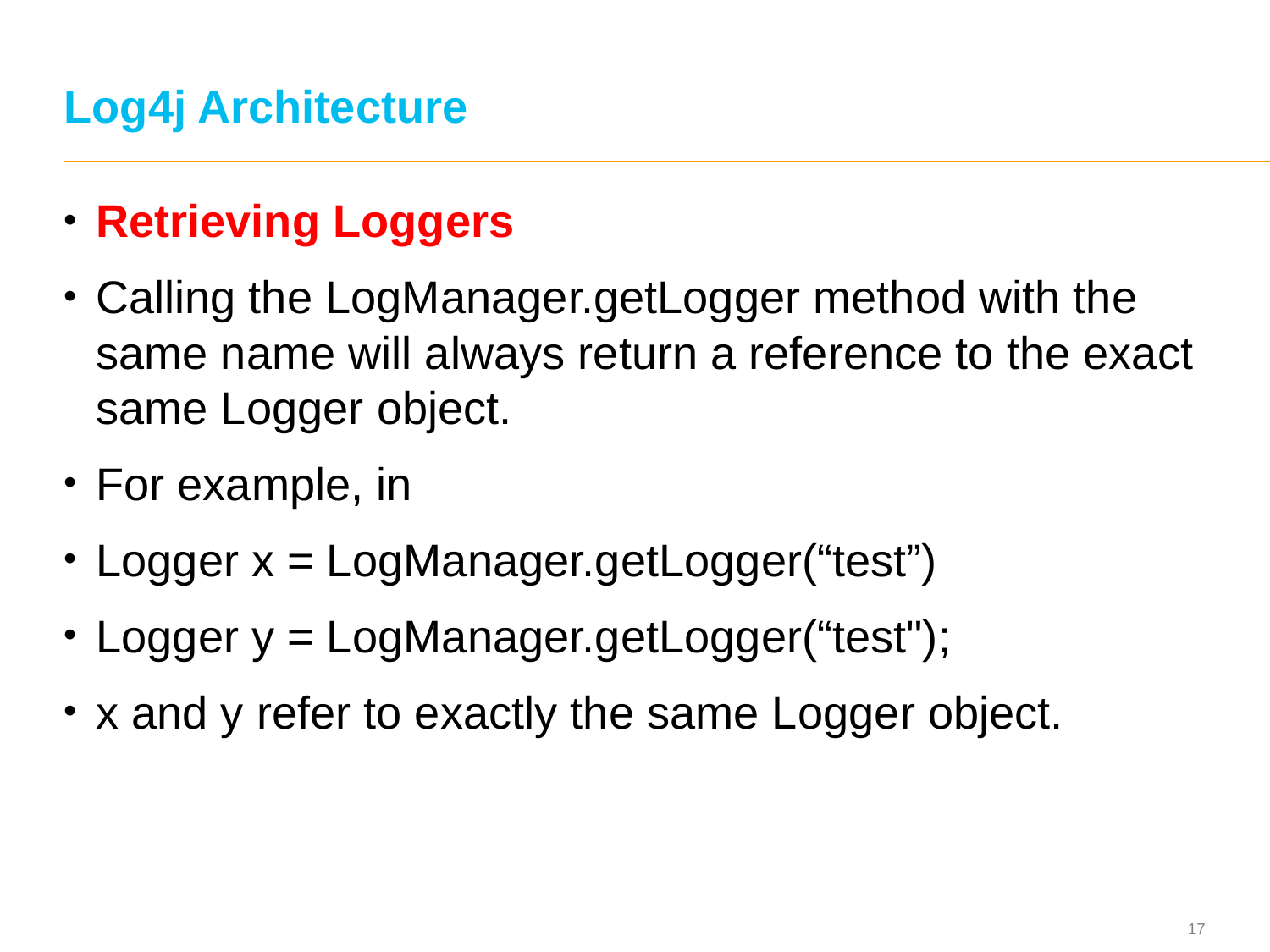

# Log4j Architecture
Retrieving Loggers
Calling the LogManager.getLogger method with the same name will always return a reference to the exact same Logger object.
For example, in
Logger x = LogManager.getLogger(“test”)
Logger y = LogManager.getLogger(“test");
x and y refer to exactly the same Logger object.